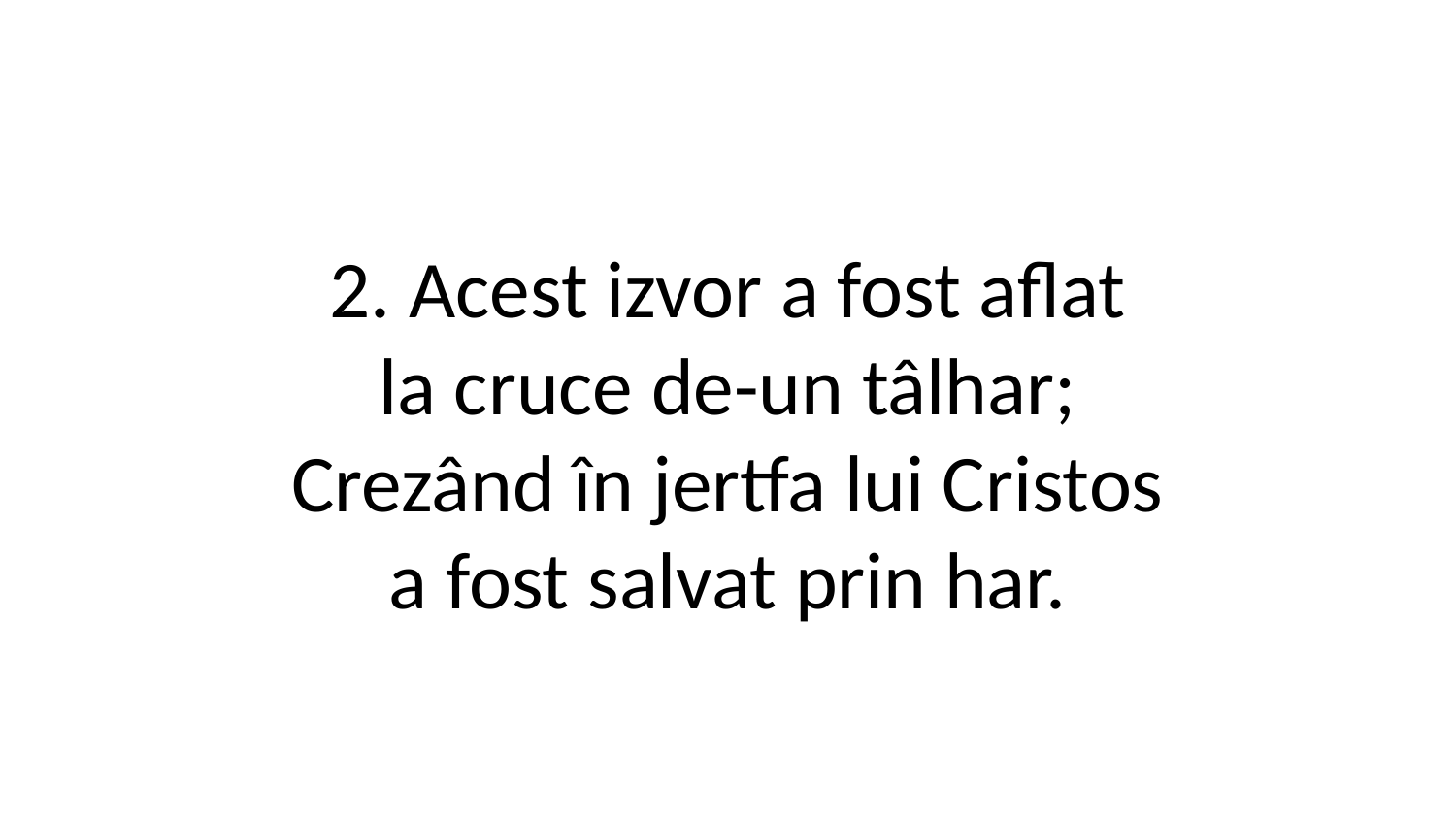

2. Acest izvor a fost aflat
la cruce de-un tâlhar;
Crezând în jertfa lui Cristos
a fost salvat prin har.